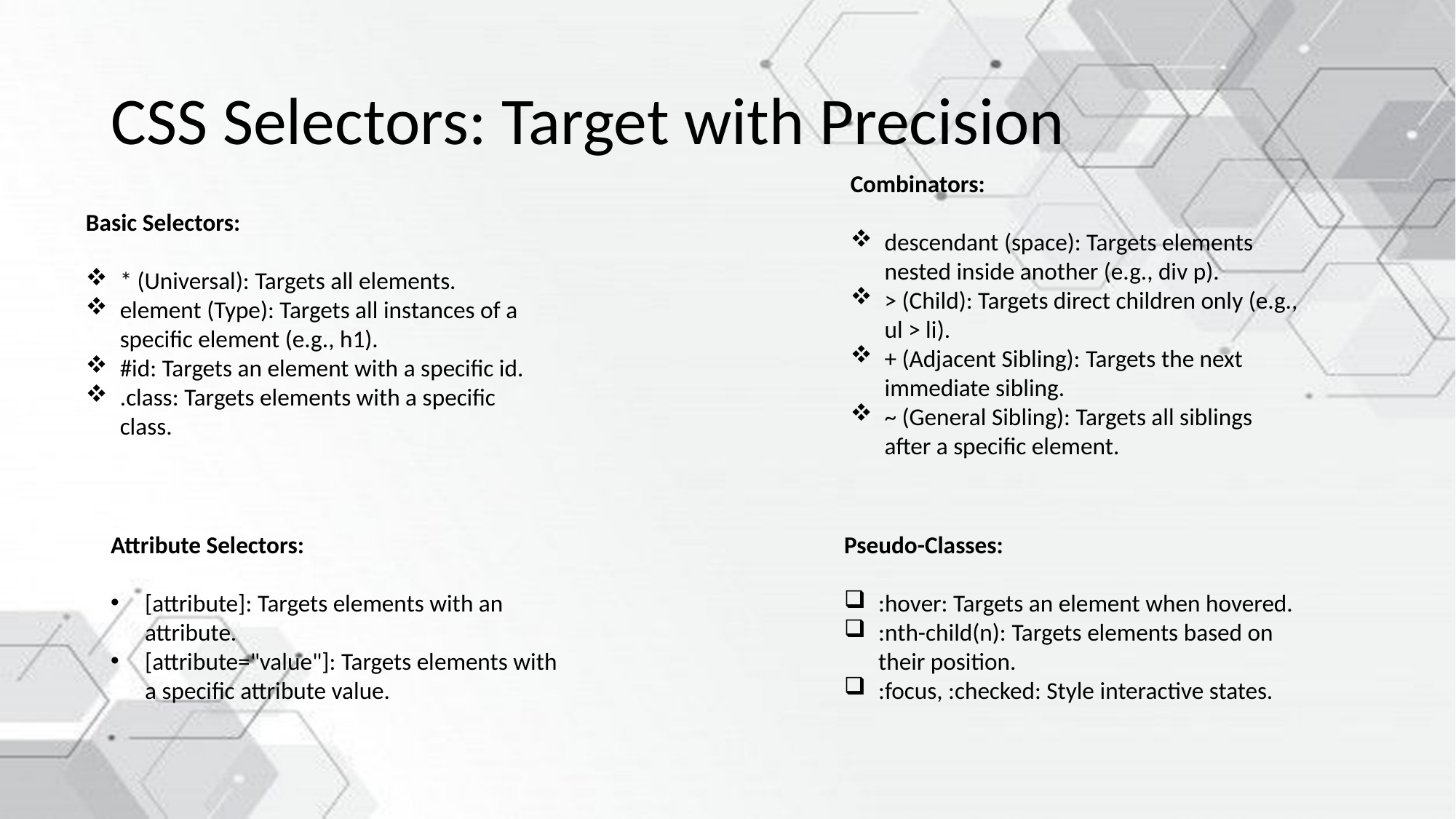

# CSS Selectors: Target with Precision
Combinators:

descendant (space): Targets elements nested inside another (e.g., div p).
> (Child): Targets direct children only (e.g., ul > li).
+ (Adjacent Sibling): Targets the next immediate sibling.
~ (General Sibling): Targets all siblings after a specific element.
Basic Selectors:

* (Universal): Targets all elements.
element (Type): Targets all instances of a specific element (e.g., h1).
#id: Targets an element with a specific id.
.class: Targets elements with a specific class.
Attribute Selectors:

[attribute]: Targets elements with an attribute.
[attribute="value"]: Targets elements with a specific attribute value.
Pseudo-Classes:

:hover: Targets an element when hovered.
:nth-child(n): Targets elements based on their position.
:focus, :checked: Style interactive states.